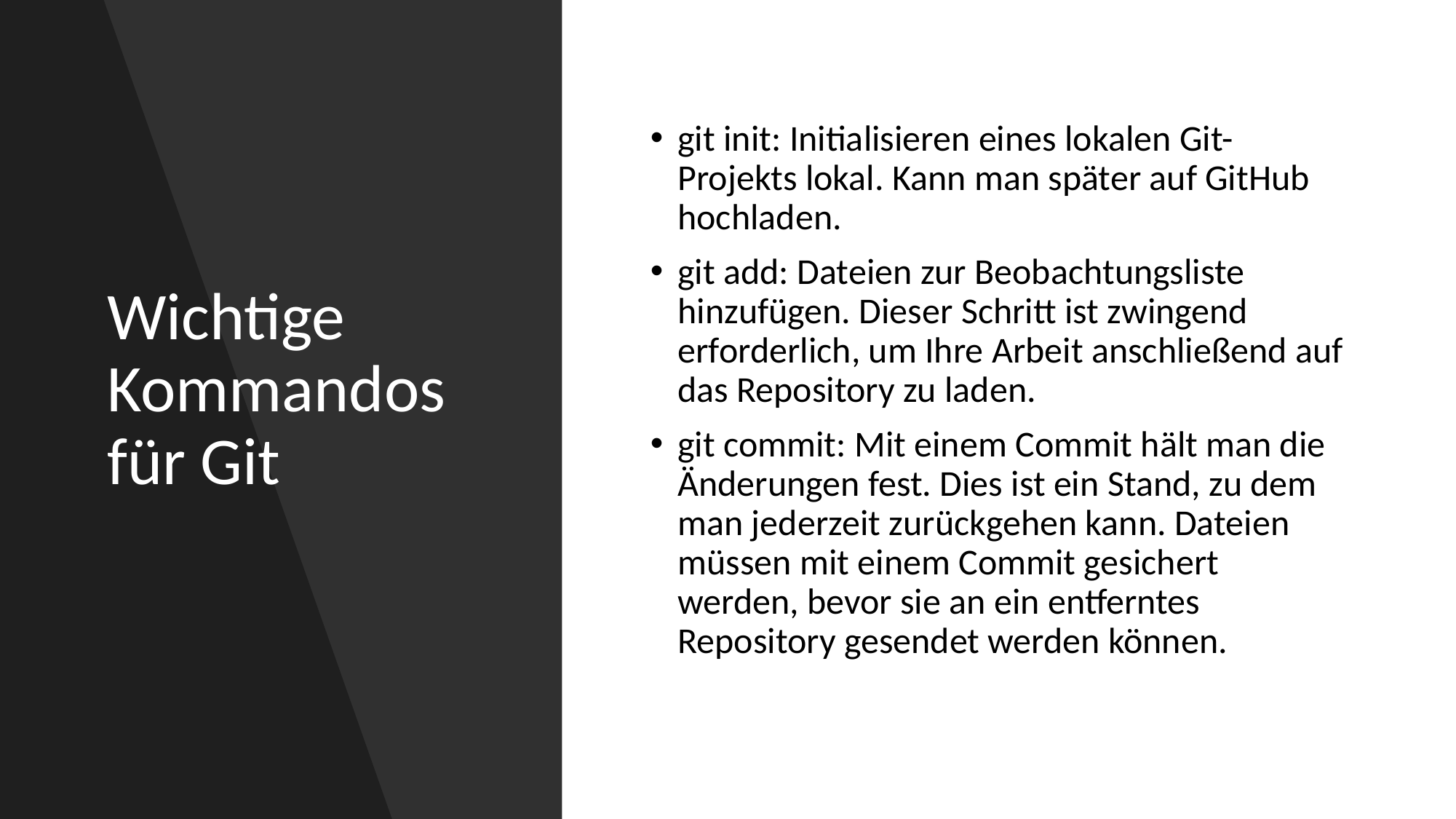

# Wichtige Kommandos für Git
git init: Initialisieren eines lokalen Git-Projekts lokal. Kann man später auf GitHub hochladen.
git add: Dateien zur Beobachtungsliste hinzufügen. Dieser Schritt ist zwingend erforderlich, um Ihre Arbeit anschließend auf das Repository zu laden.
git commit: Mit einem Commit hält man die Änderungen fest. Dies ist ein Stand, zu dem man jederzeit zurückgehen kann. Dateien müssen mit einem Commit gesichert werden, bevor sie an ein entferntes Repository gesendet werden können.